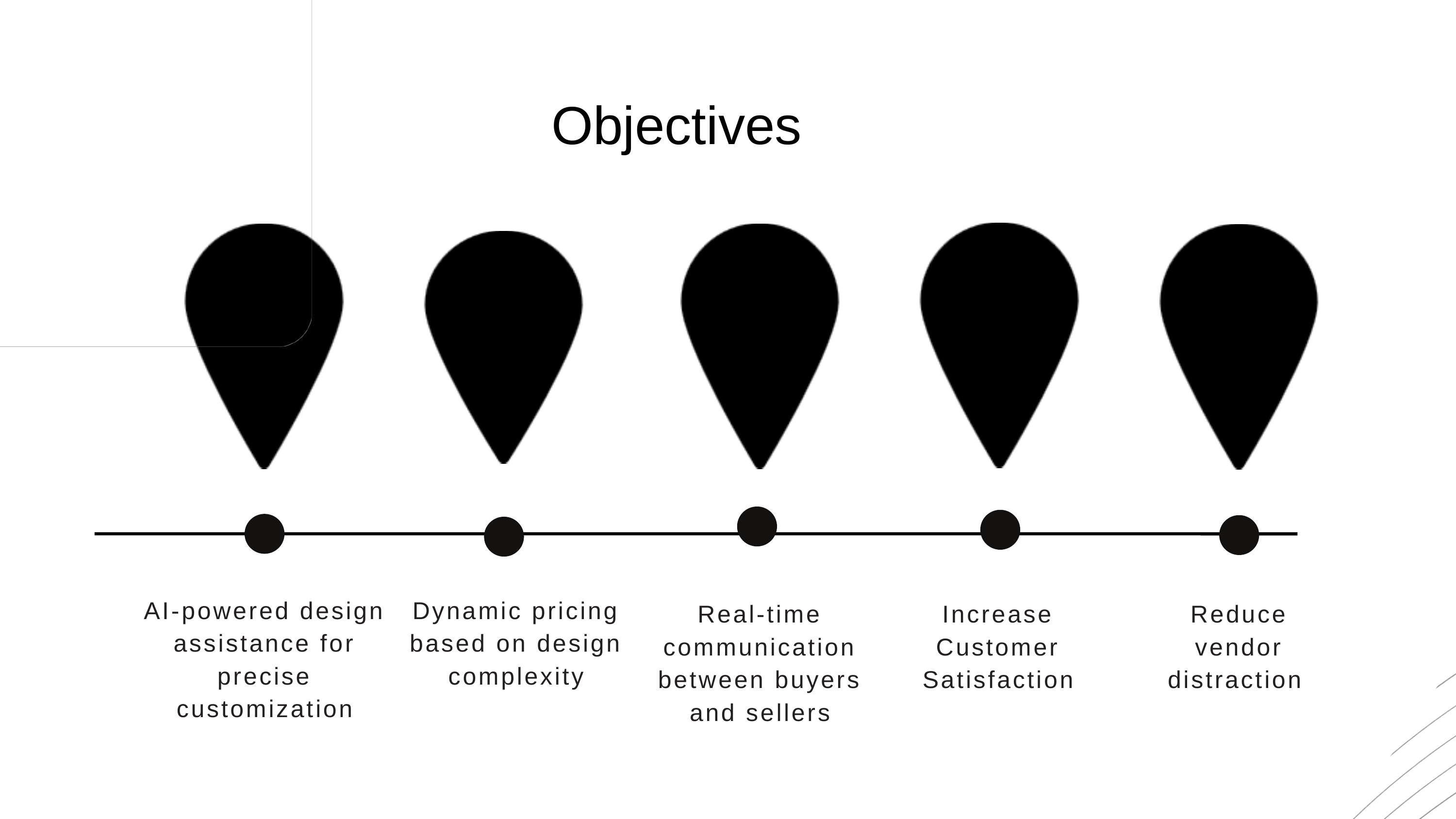

Objectives

AI-powered design assistance for precise customization
Dynamic pricing based on design complexity
Real-time communication between buyers and sellers
Increase Customer Satisfaction
Reduce vendor distraction